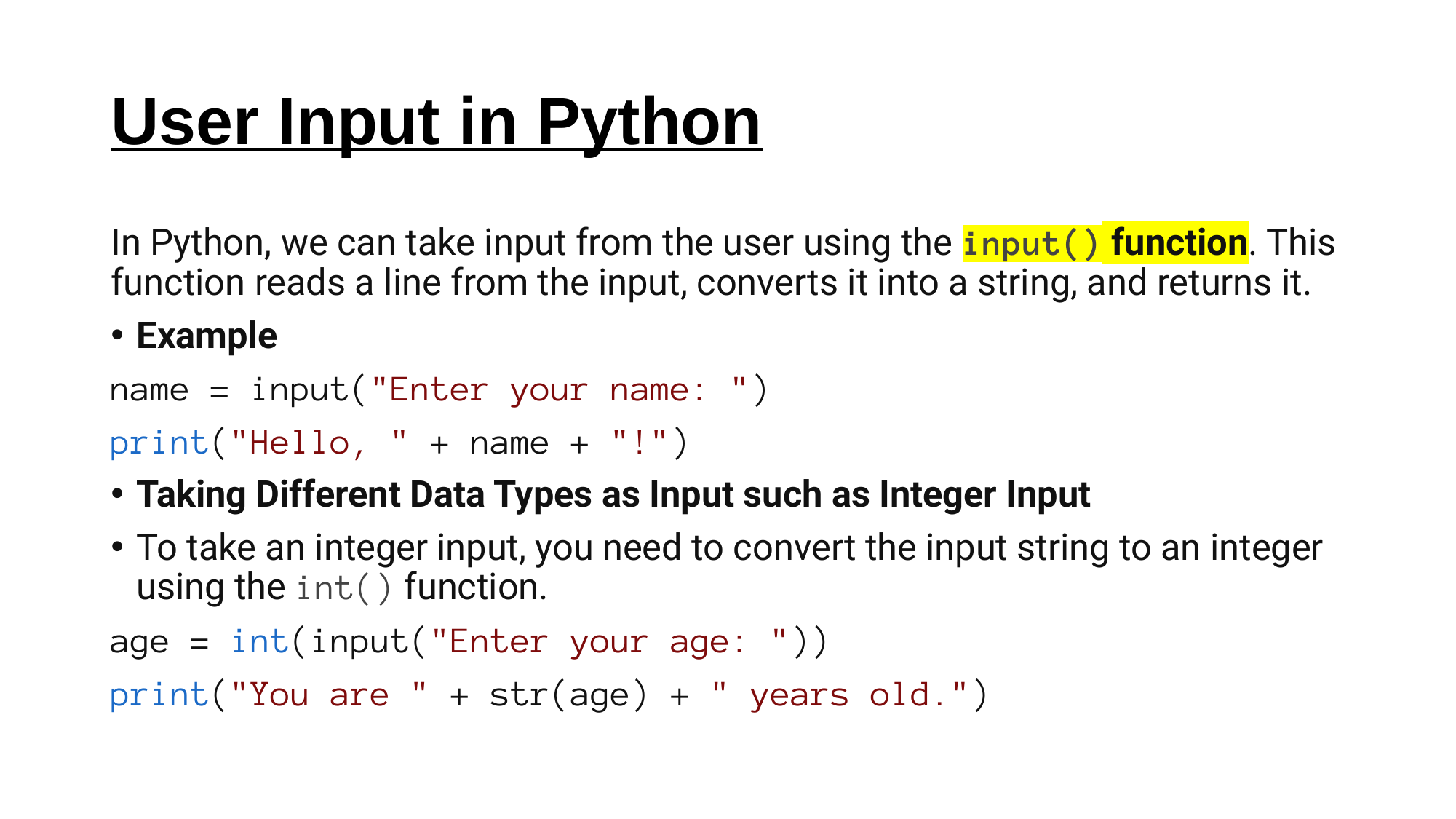

# User Input in Python
In Python, we can take input from the user using the input() function. This function reads a line from the input, converts it into a string, and returns it.
Example
name = input("Enter your name: ")
print("Hello, " + name + "!")
Taking Different Data Types as Input such as Integer Input
To take an integer input, you need to convert the input string to an integer using the int() function.
age = int(input("Enter your age: "))
print("You are " + str(age) + " years old.")